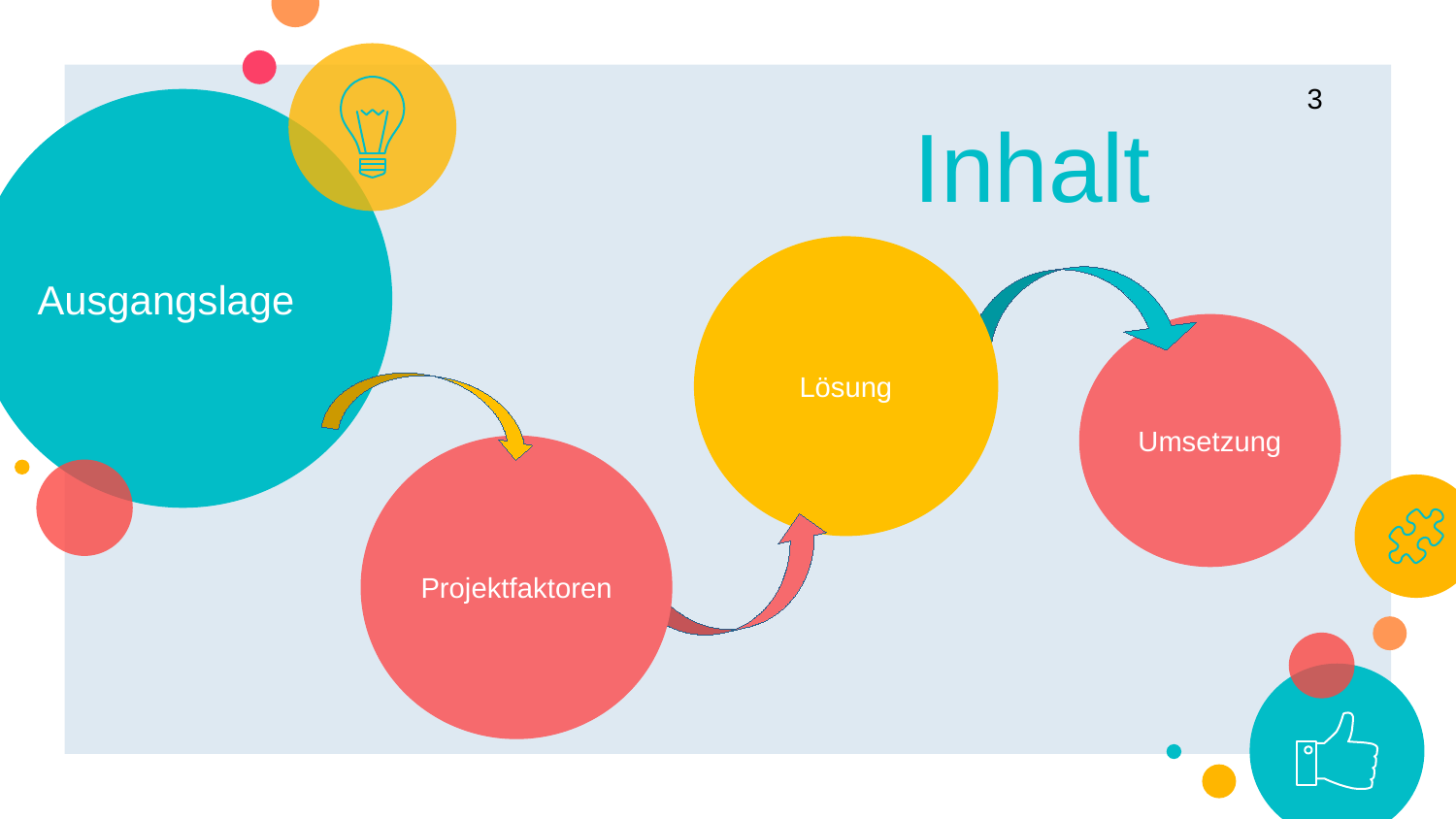

3
# Ausgangslage
Inhalt
Lösung

Umsetzung

Projektfaktoren